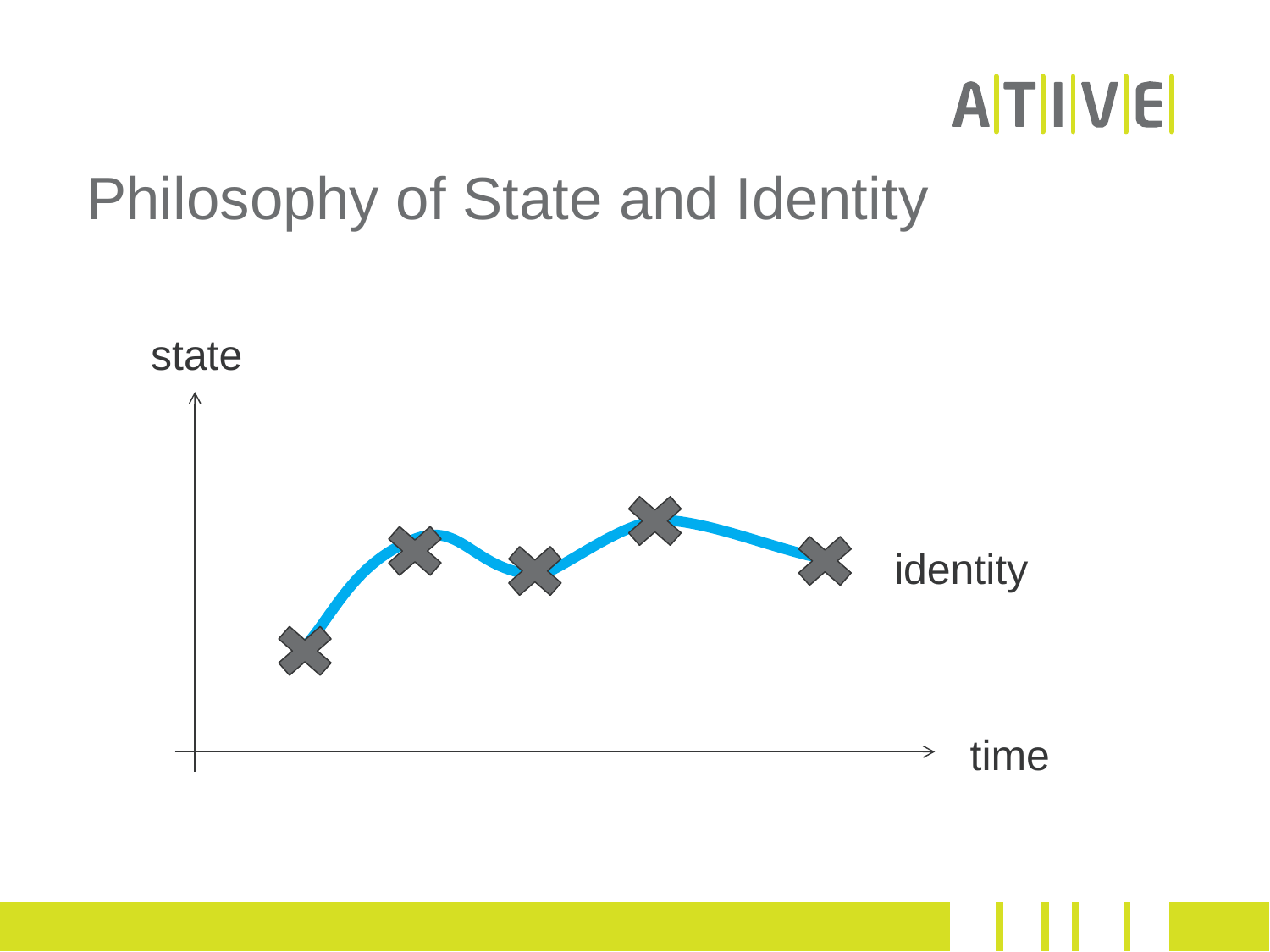

# Philosophy of State and Identity
state

identity

time